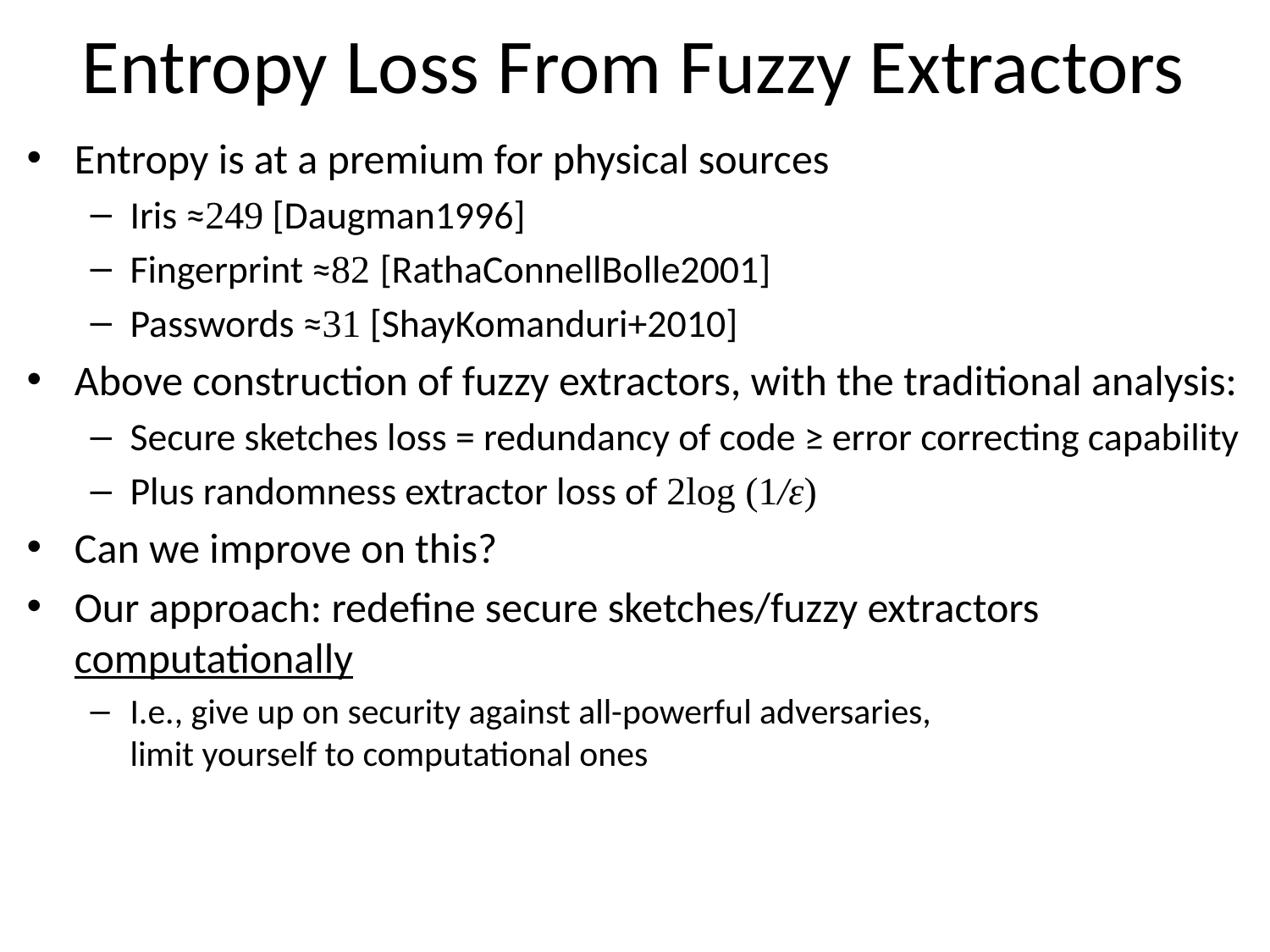

# Entropy Loss From Fuzzy Extractors
Entropy is at a premium for physical sources
Iris ≈249 [Daugman1996]
Fingerprint ≈82 [RathaConnellBolle2001]
Passwords ≈31 [ShayKomanduri+2010]
Above construction of fuzzy extractors, with the traditional analysis:
Secure sketches loss = redundancy of code ≥ error correcting capability
Plus randomness extractor loss of 2log (1/ε)
Can we improve on this?
Our approach: redefine secure sketches/fuzzy extractors computationally
I.e., give up on security against all-powerful adversaries,
limit yourself to computational ones